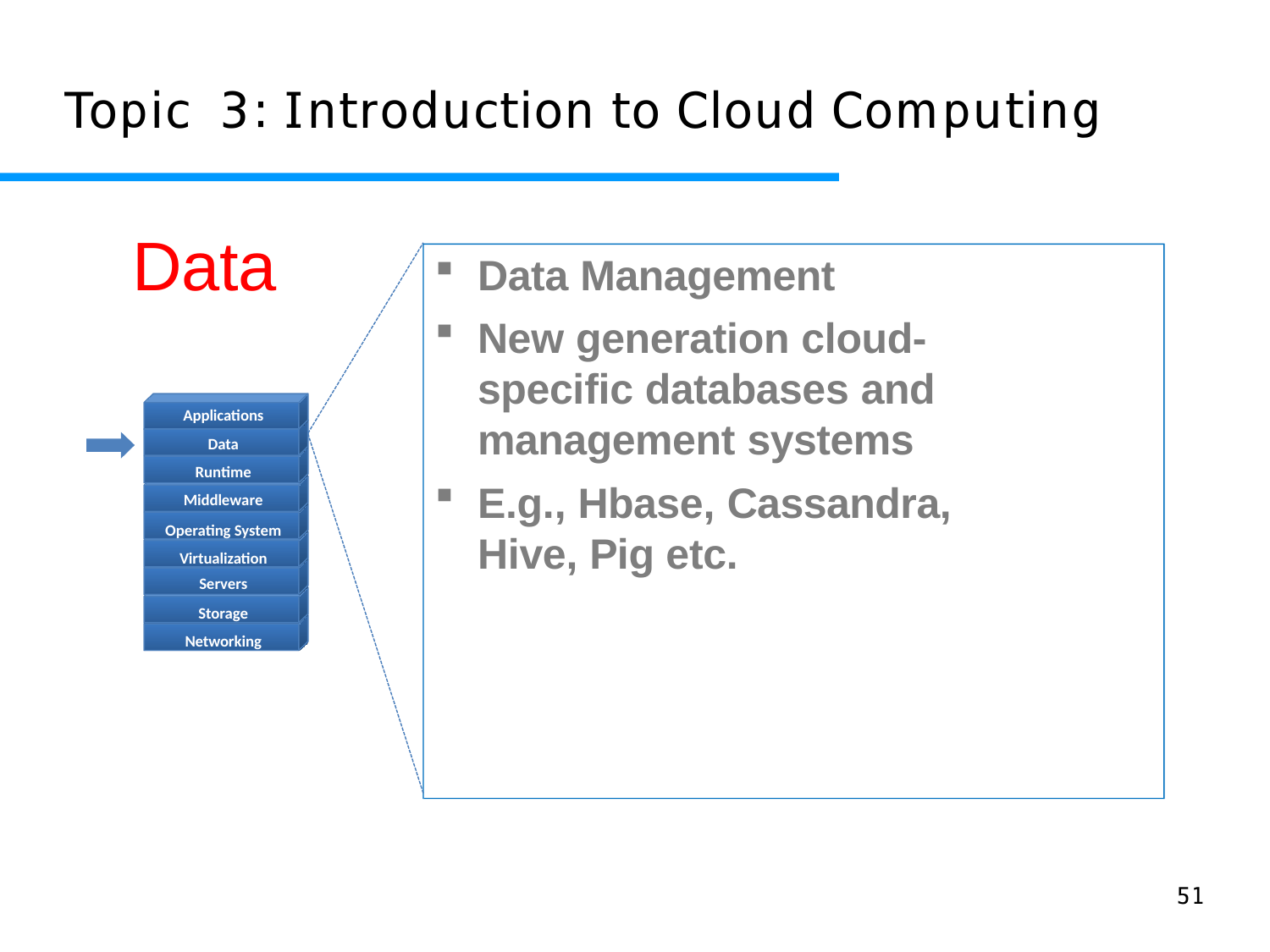

Topic  3: Introduction to Cloud Computing
# Data

Data Management

New generation cloud- specific databases and management systems

E.g., Hbase, Cassandra, Hive, Pig etc.

Applications Data Runtime Middleware
Operating System Virtualization
Servers
Storage Networking

51